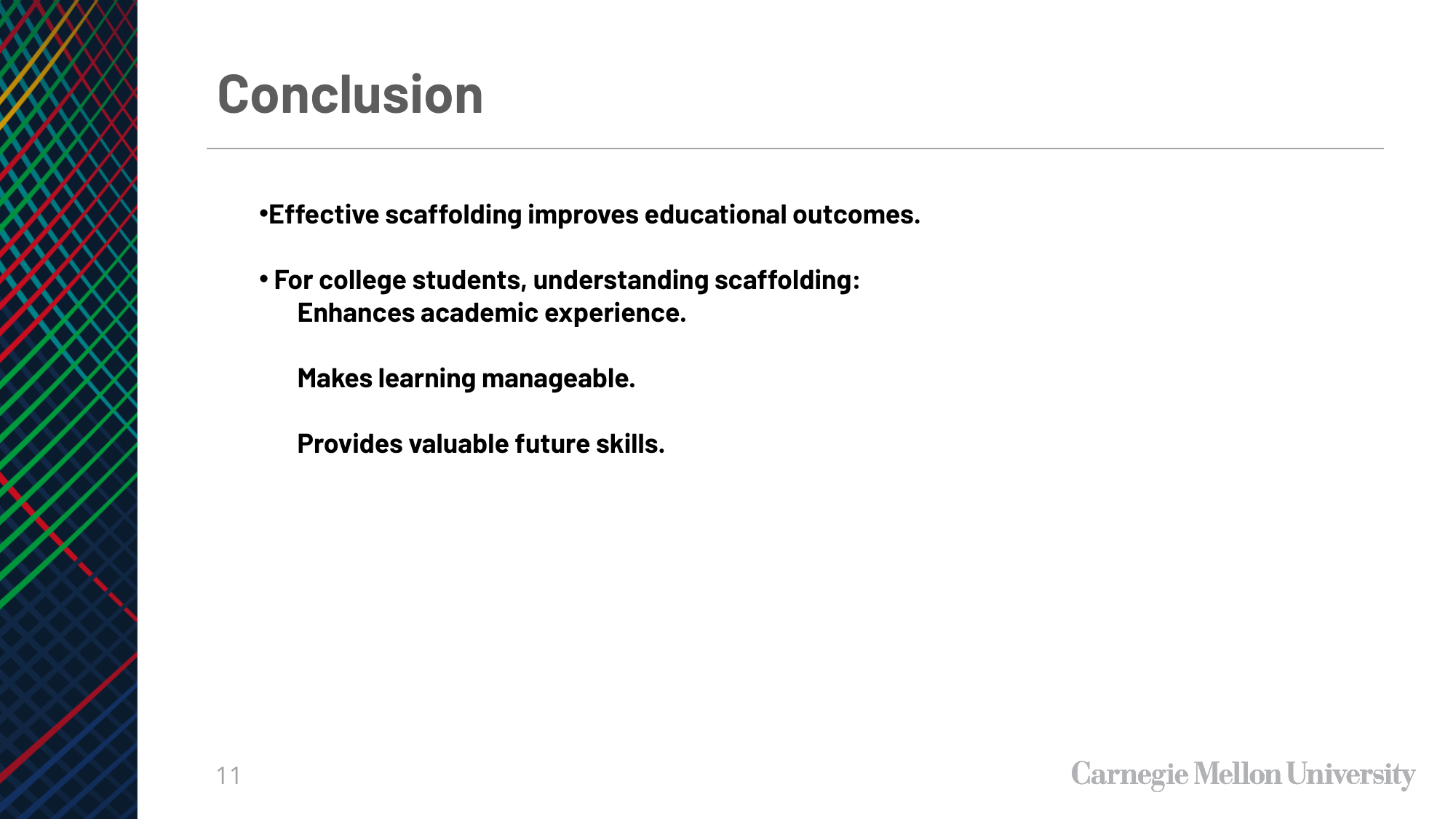

Conclusion
Effective scaffolding improves educational outcomes.

 For college students, understanding scaffolding:
       Enhances academic experience.

       Makes learning manageable.

       Provides valuable future skills.

11